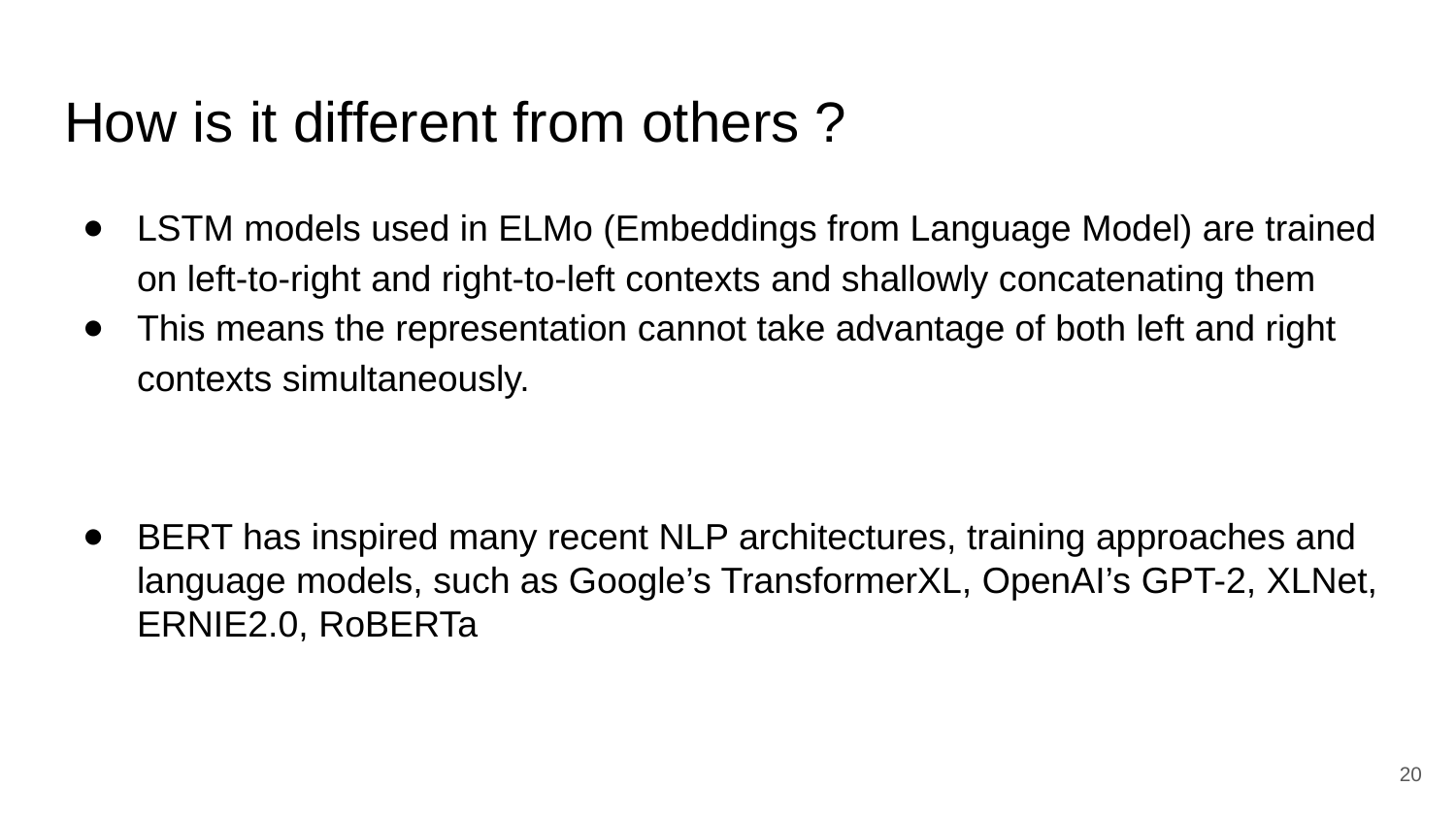

# How is it different from others ?
LSTM models used in ELMo (Embeddings from Language Model) are trained on left-to-right and right-to-left contexts and shallowly concatenating them
This means the representation cannot take advantage of both left and right contexts simultaneously.

BERT has inspired many recent NLP architectures, training approaches and language models, such as Google’s TransformerXL, OpenAI’s GPT-2, XLNet, ERNIE2.0, RoBERTa
20